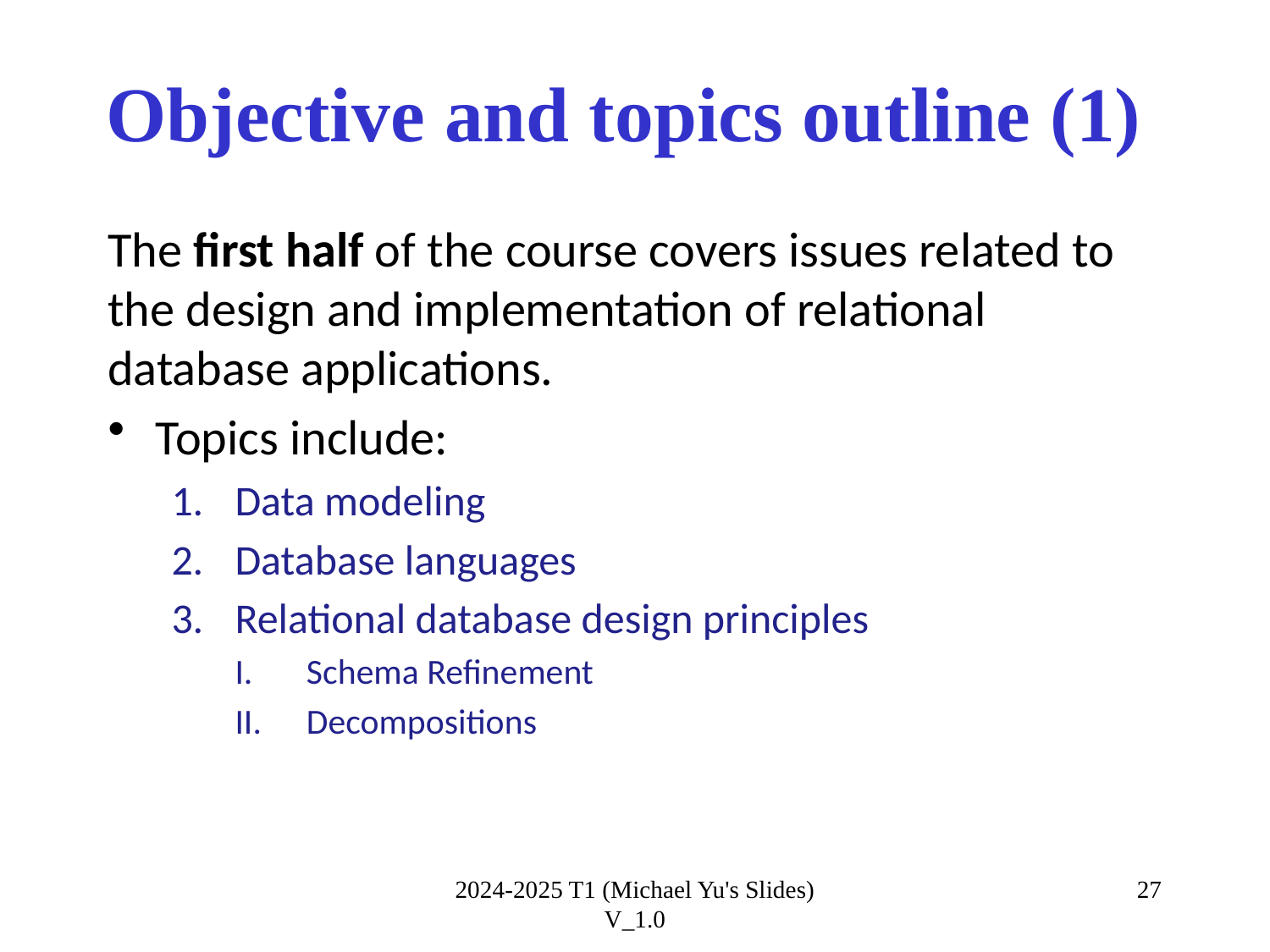

# Objective and topics outline (1)
The first half of the course covers issues related to the design and implementation of relational database applications.
Topics include:
Data modeling
Database languages
Relational database design principles
Schema Refinement
Decompositions

2024-2025 T1 (Michael Yu's Slides) V_1.0
27